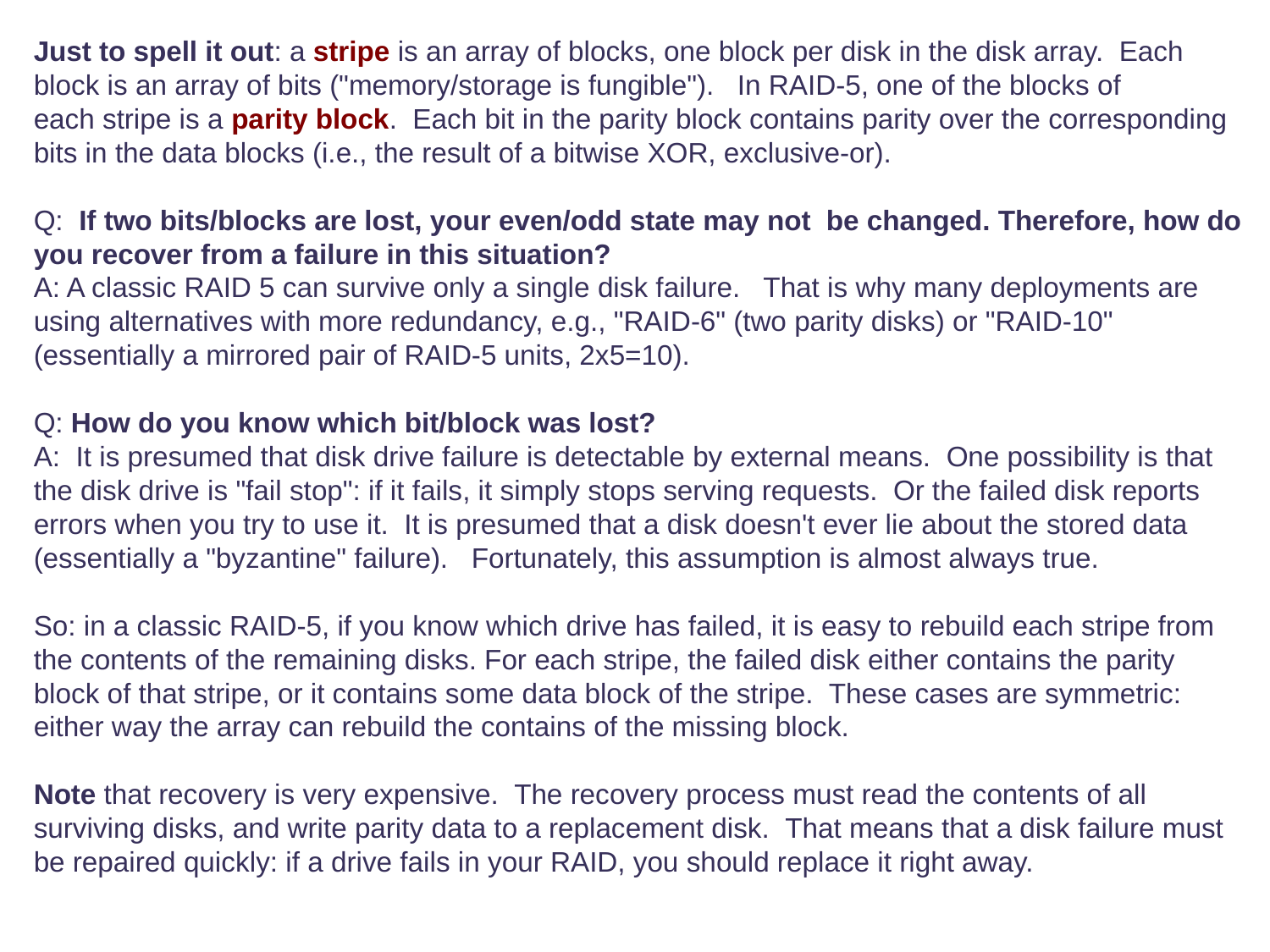

Just to spell it out: a stripe is an array of blocks, one block per disk in the disk array.  Each block is an array of bits ("memory/storage is fungible").   In RAID-5, one of the blocks of each stripe is a parity block.  Each bit in the parity block contains parity over the corresponding bits in the data blocks (i.e., the result of a bitwise XOR, exclusive-or).

Q:  If two bits/blocks are lost, your even/odd state may not  be changed. Therefore, how do you recover from a failure in this situation?
A: A classic RAID 5 can survive only a single disk failure.   That is why many deployments are using alternatives with more redundancy, e.g., "RAID-6" (two parity disks) or "RAID-10" (essentially a mirrored pair of RAID-5 units, 2x5=10).

Q: How do you know which bit/block was lost?
A:  It is presumed that disk drive failure is detectable by external means.  One possibility is that the disk drive is "fail stop": if it fails, it simply stops serving requests.  Or the failed disk reports errors when you try to use it.  It is presumed that a disk doesn't ever lie about the stored data (essentially a "byzantine" failure).   Fortunately, this assumption is almost always true.

So: in a classic RAID-5, if you know which drive has failed, it is easy to rebuild each stripe from the contents of the remaining disks. For each stripe, the failed disk either contains the parity block of that stripe, or it contains some data block of the stripe.  These cases are symmetric: either way the array can rebuild the contains of the missing block.

Note that recovery is very expensive.  The recovery process must read the contents of all surviving disks, and write parity data to a replacement disk.  That means that a disk failure must be repaired quickly: if a drive fails in your RAID, you should replace it right away.